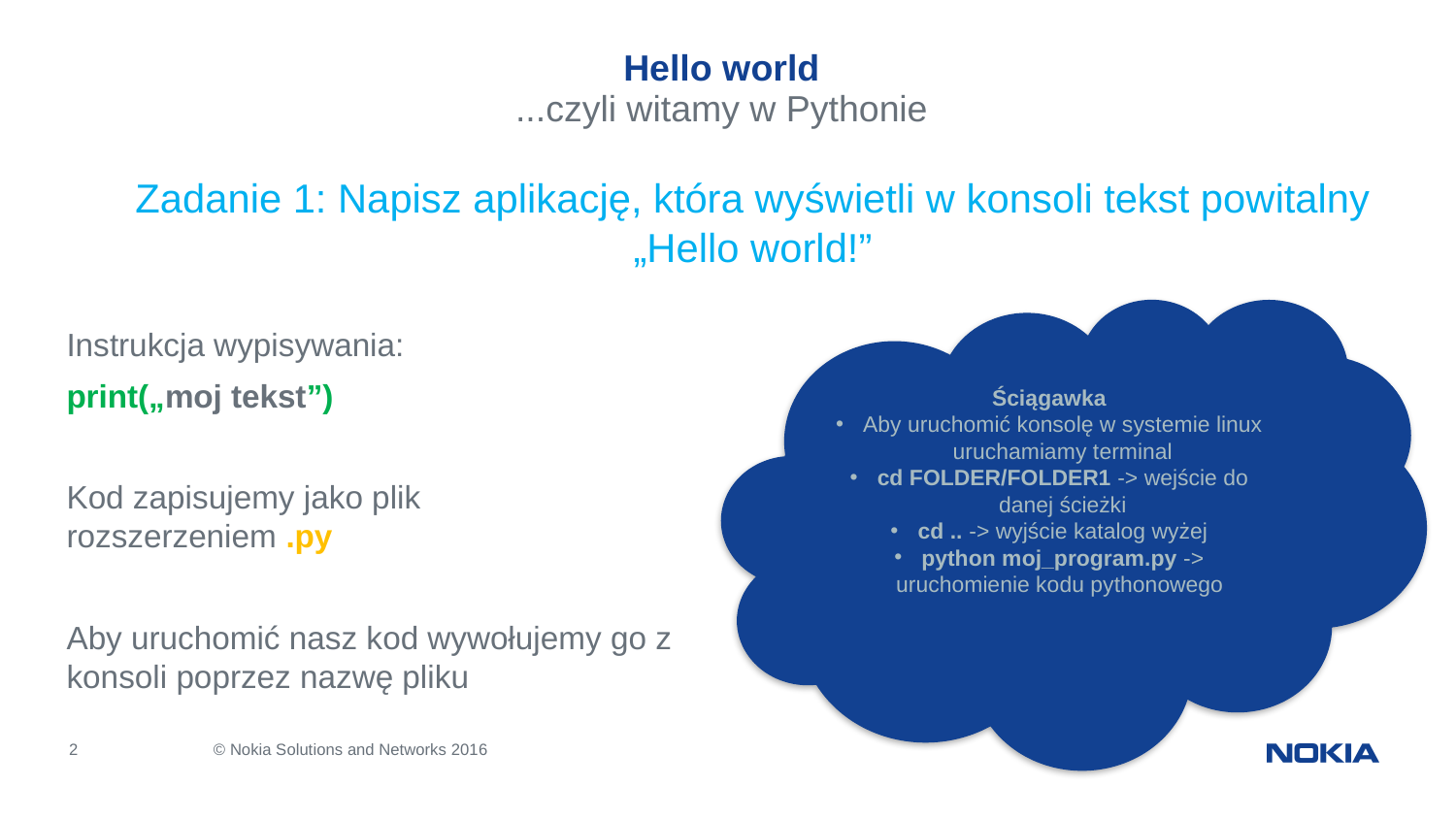

# Hello world
...czyli witamy w Pythonie
Zadanie 1: Napisz aplikację, która wyświetli w konsoli tekst powitalny „Hello world!”
Ściągawka
Aby uruchomić konsolę w systemie linux uruchamiamy terminal
cd FOLDER/FOLDER1 -> wejście do danej ścieżki
cd .. -> wyjście katalog wyżej
python moj_program.py -> uruchomienie kodu pythonowego

Instrukcja wypisywania:
print(„moj tekst”)

Kod zapisujemy jako plik rozszerzeniem .py

Aby uruchomić nasz kod wywołujemy go z konsoli poprzez nazwę pliku